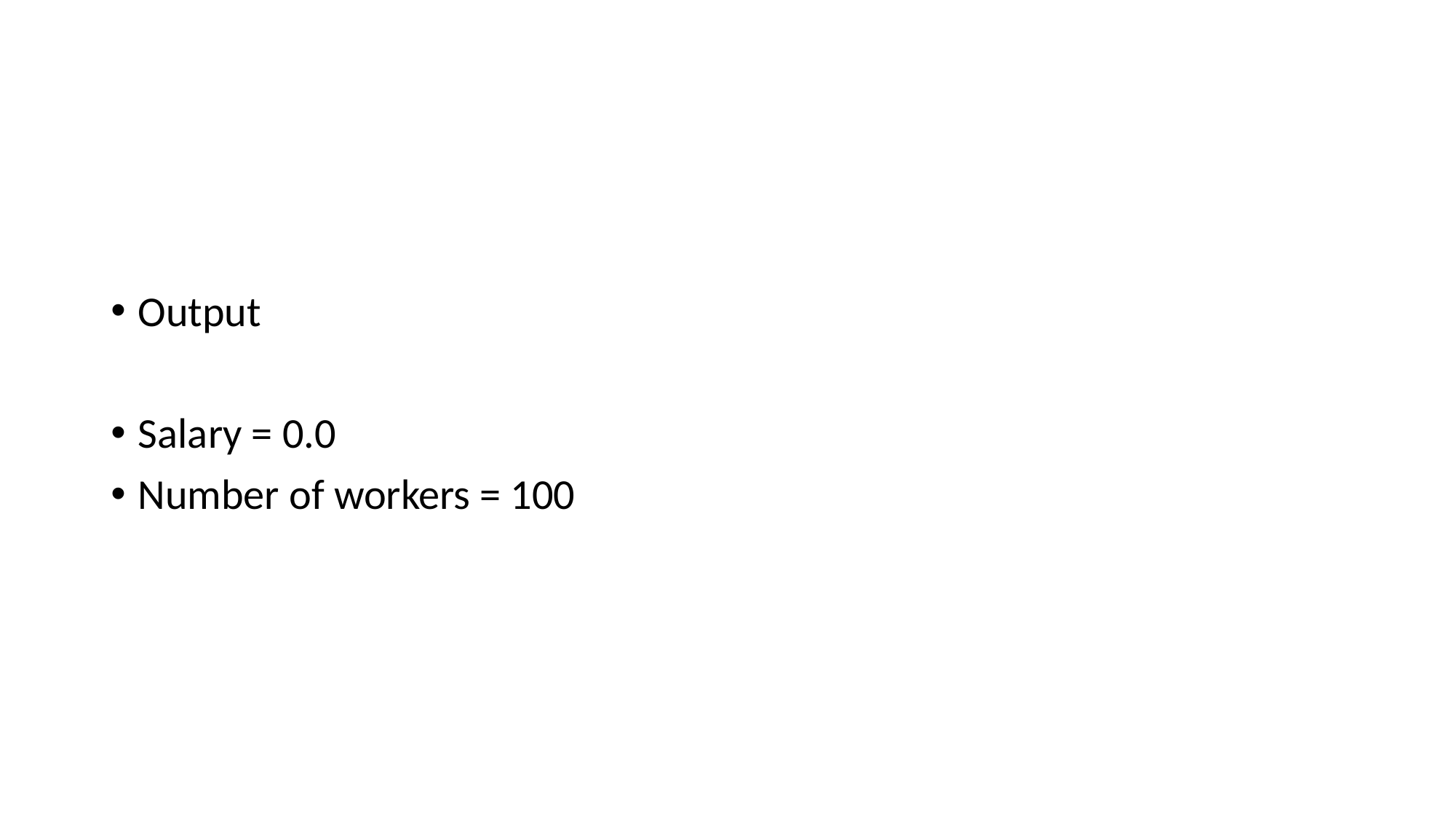

#

Output

Salary = 0.0
Number of workers = 100